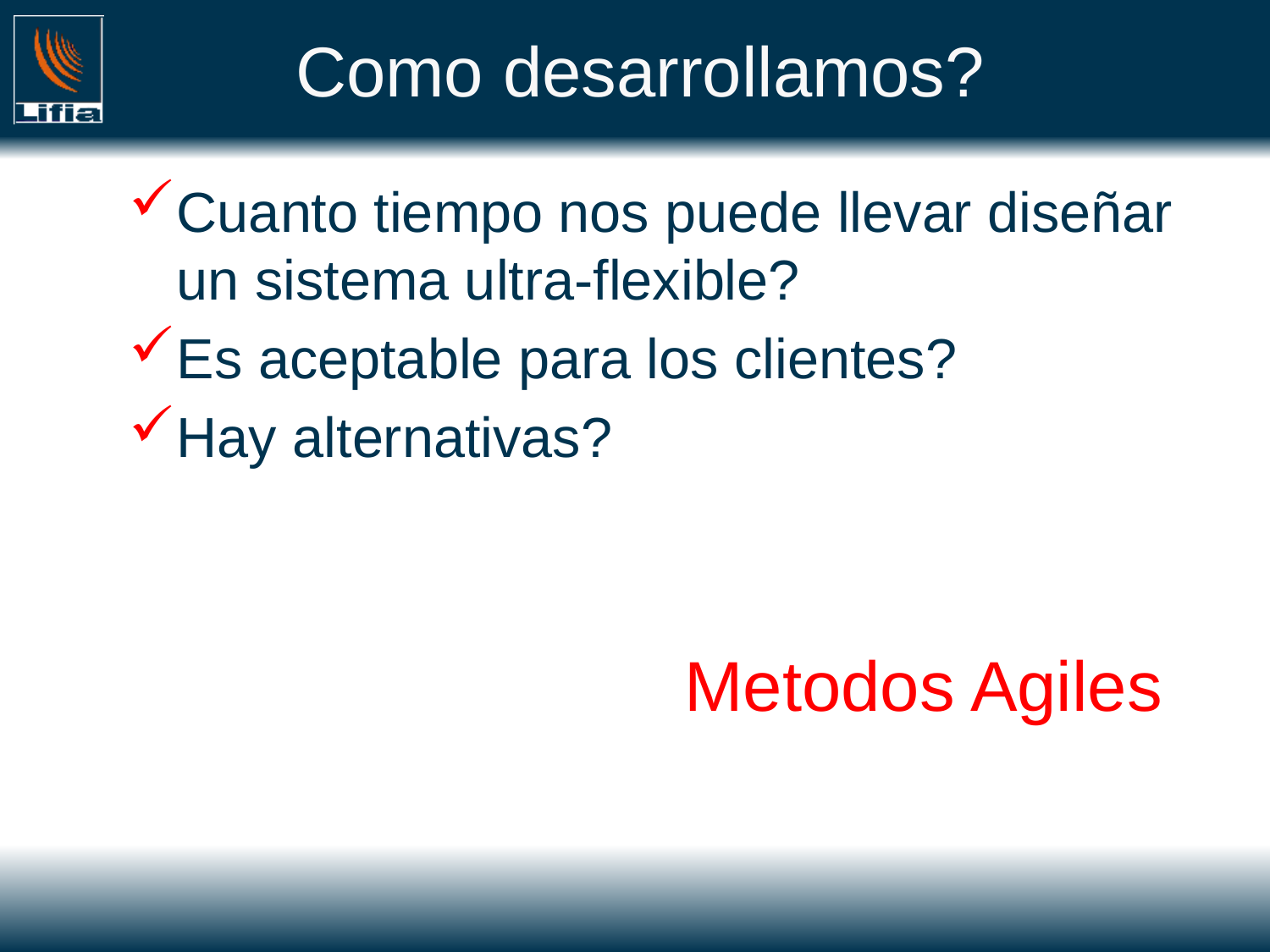

# Como desarrollamos?
Cuanto tiempo nos puede llevar diseñar un sistema ultra-flexible?
Es aceptable para los clientes?
Hay alternativas?

					Metodos Agiles